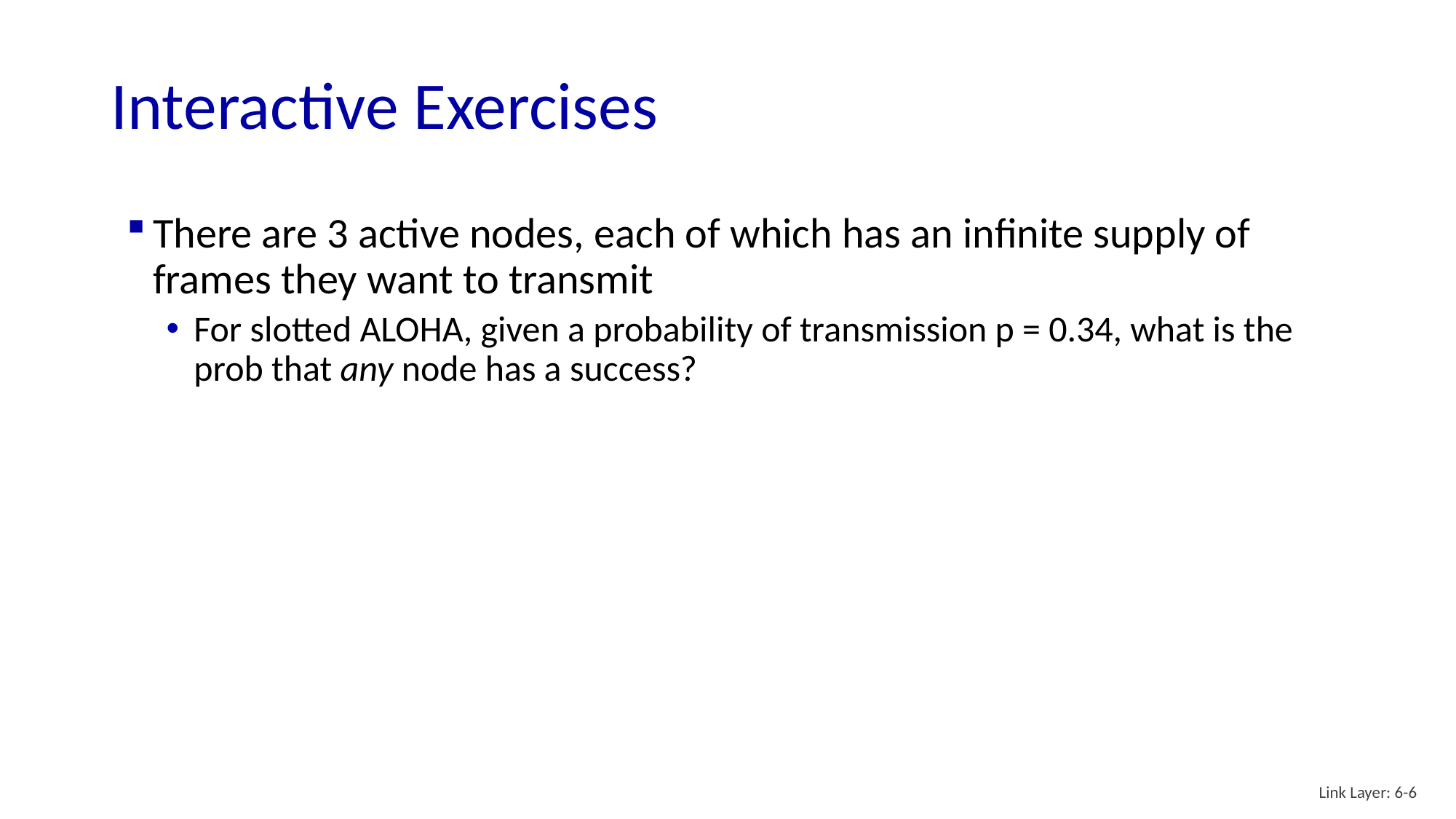

# Interactive Exercises
There are 3 active nodes, each of which has an infinite supply of frames they want to transmit
For slotted ALOHA, given a probability of transmission p = 0.34, what is the prob that any node has a success?
Link Layer: 6-6